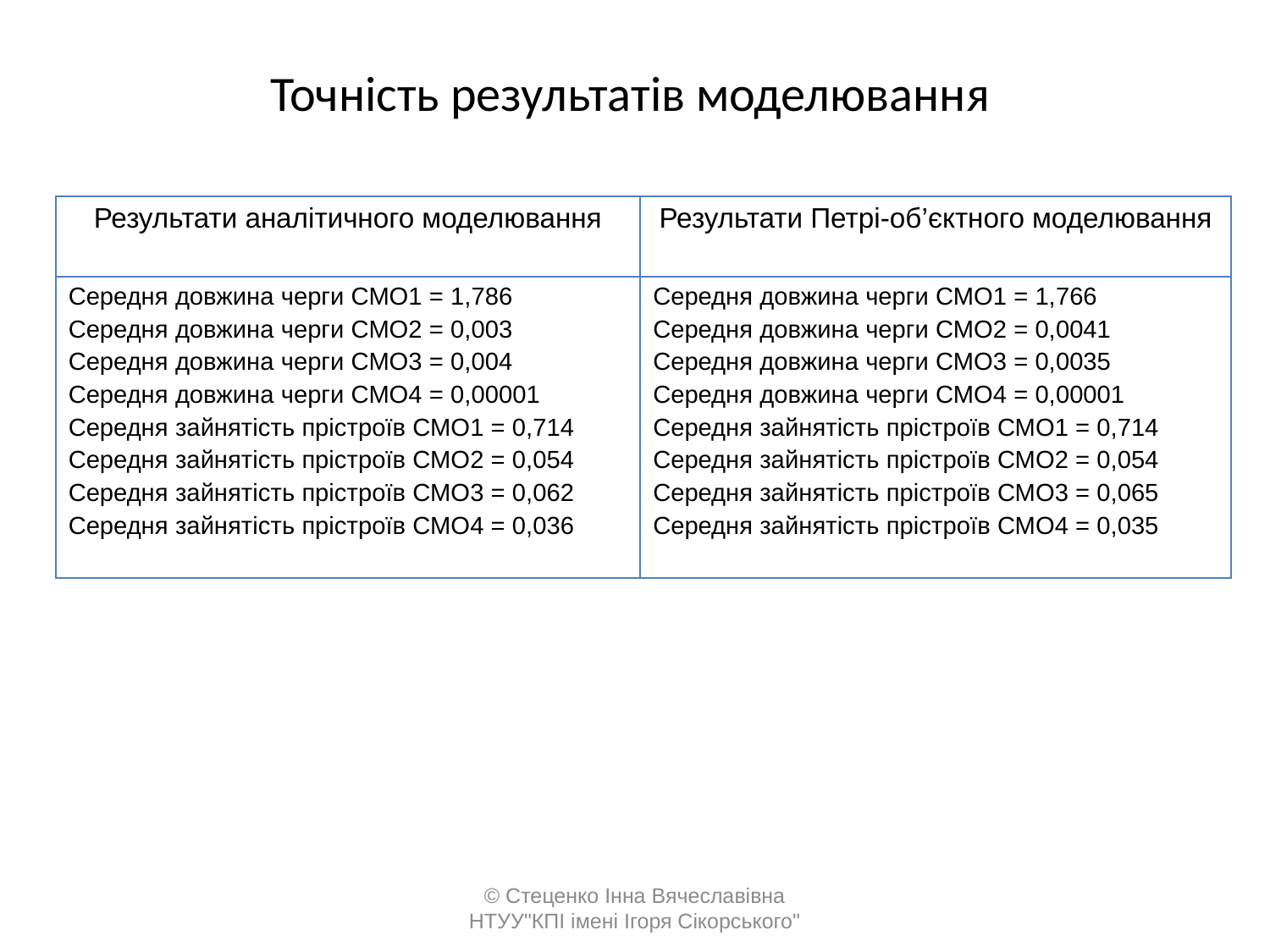

# Точність результатів моделювання
| Результати аналітичного моделювання | Результати Петрі-об’єктного моделювання |
| --- | --- |
| Середня довжина черги СМО1 = 1,786 Середня довжина черги СМО2 = 0,003 Середня довжина черги СМО3 = 0,004 Середня довжина черги СМО4 = 0,00001 Середня зайнятість прістроїв СМО1 = 0,714 Середня зайнятість прістроїв СМО2 = 0,054 Середня зайнятість прістроїв СМО3 = 0,062 Середня зайнятість прістроїв СМО4 = 0,036 | Середня довжина черги СМО1 = 1,766 Середня довжина черги СМО2 = 0,0041 Середня довжина черги СМО3 = 0,0035 Середня довжина черги СМО4 = 0,00001 Середня зайнятість прістроїв СМО1 = 0,714 Середня зайнятість прістроїв СМО2 = 0,054 Середня зайнятість прістроїв СМО3 = 0,065 Середня зайнятість прістроїв СМО4 = 0,035 |
© Стеценко Інна Вячеславівна НТУУ"КПІ імені Ігоря Сікорського"